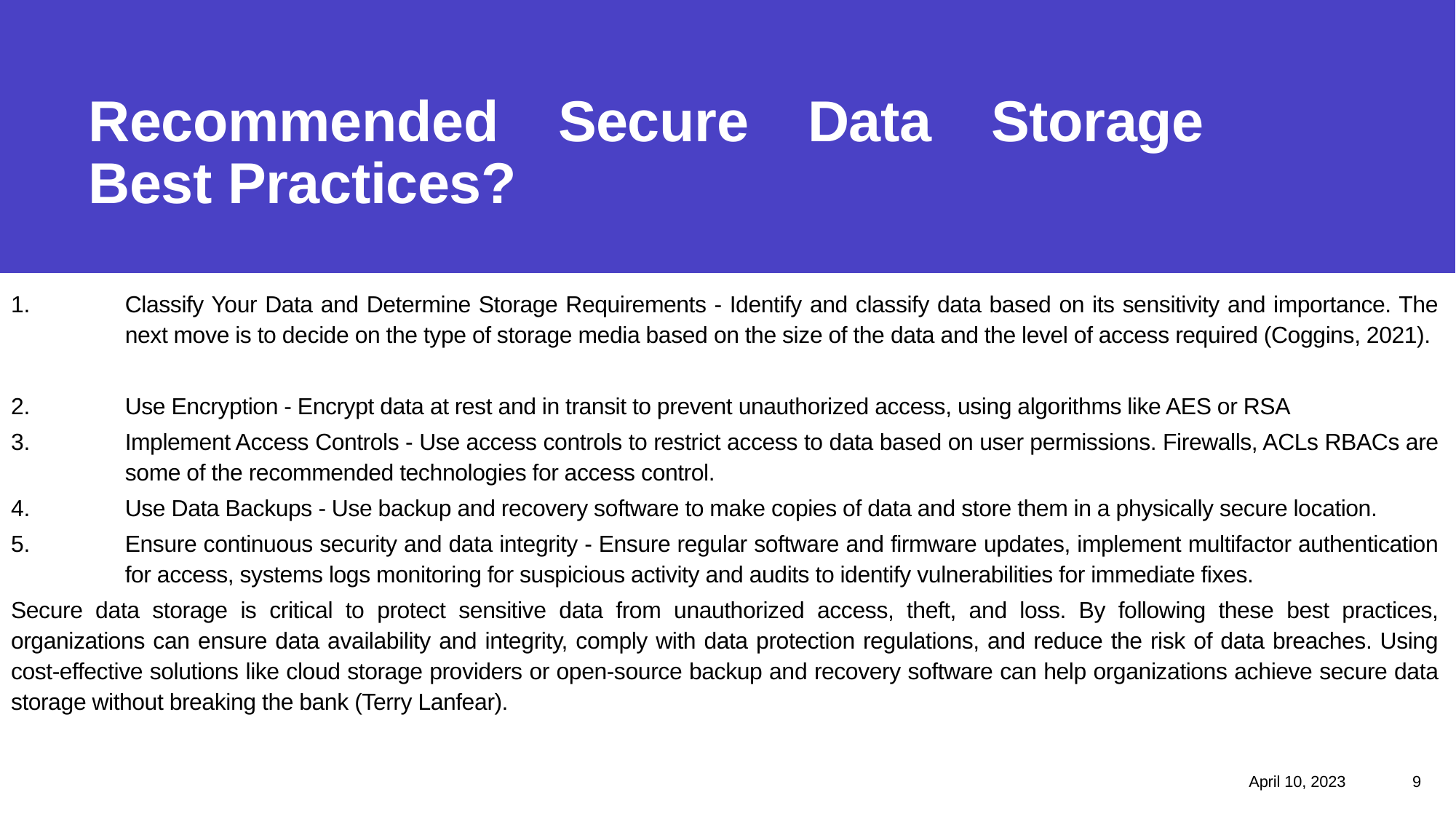

# Recommended Secure Data Storage Best Practices?
Classify Your Data and Determine Storage Requirements - Identify and classify data based on its sensitivity and importance. The next move is to decide on the type of storage media based on the size of the data and the level of access required (Coggins, 2021).

Use Encryption - Encrypt data at rest and in transit to prevent unauthorized access, using algorithms like AES or RSA
Implement Access Controls - Use access controls to restrict access to data based on user permissions. Firewalls, ACLs RBACs are some of the recommended technologies for access control.
Use Data Backups - Use backup and recovery software to make copies of data and store them in a physically secure location.
Ensure continuous security and data integrity - Ensure regular software and firmware updates, implement multifactor authentication for access, systems logs monitoring for suspicious activity and audits to identify vulnerabilities for immediate fixes.
Secure data storage is critical to protect sensitive data from unauthorized access, theft, and loss. By following these best practices, organizations can ensure data availability and integrity, comply with data protection regulations, and reduce the risk of data breaches. Using cost-effective solutions like cloud storage providers or open-source backup and recovery software can help organizations achieve secure data storage without breaking the bank (Terry Lanfear).

April 10, 2023
Presentation title
9